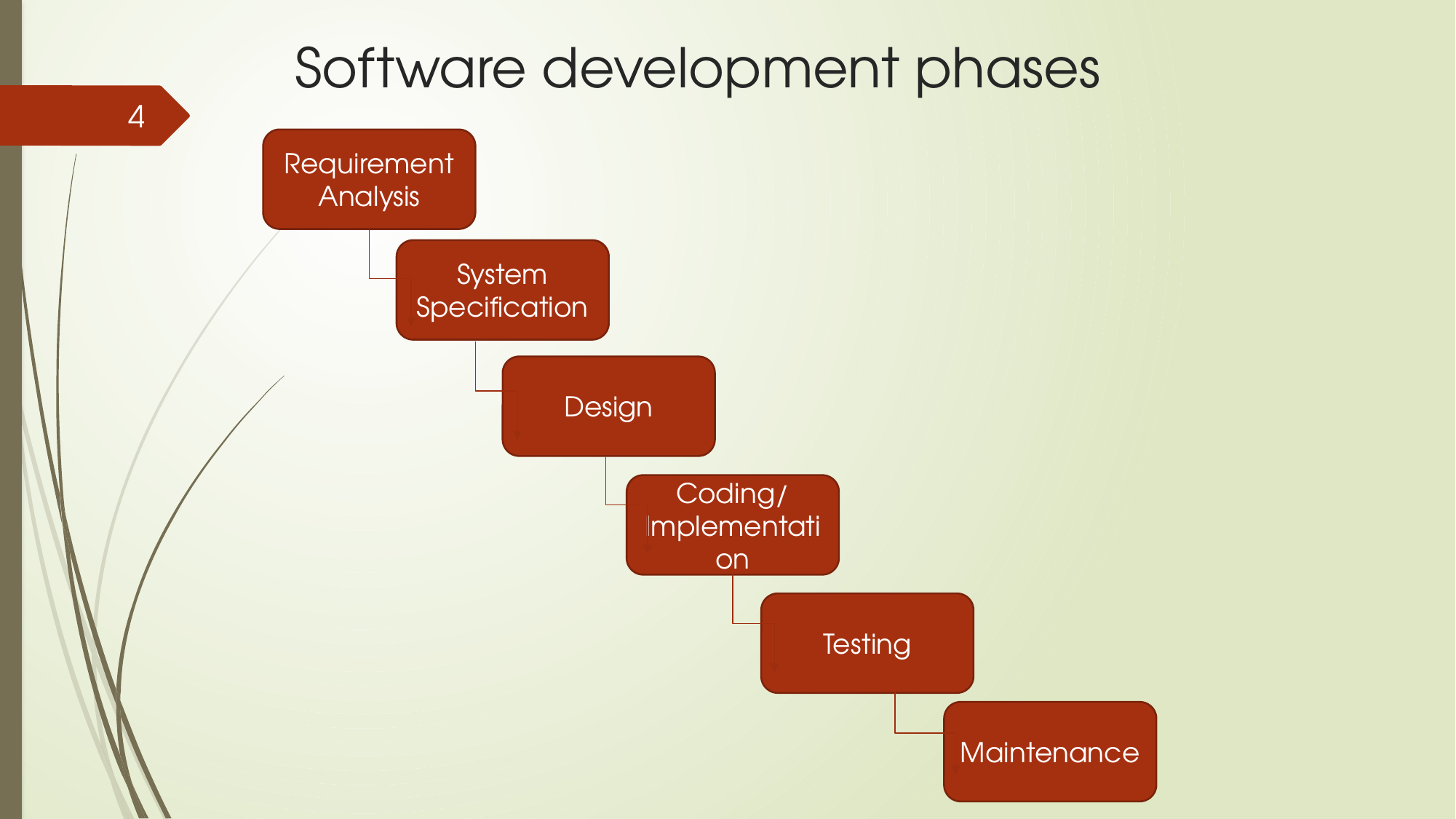

# Software development phases
4
Requirement
Analysis
System
Specification
Design
Coding/Implementation
Testing
Maintenance